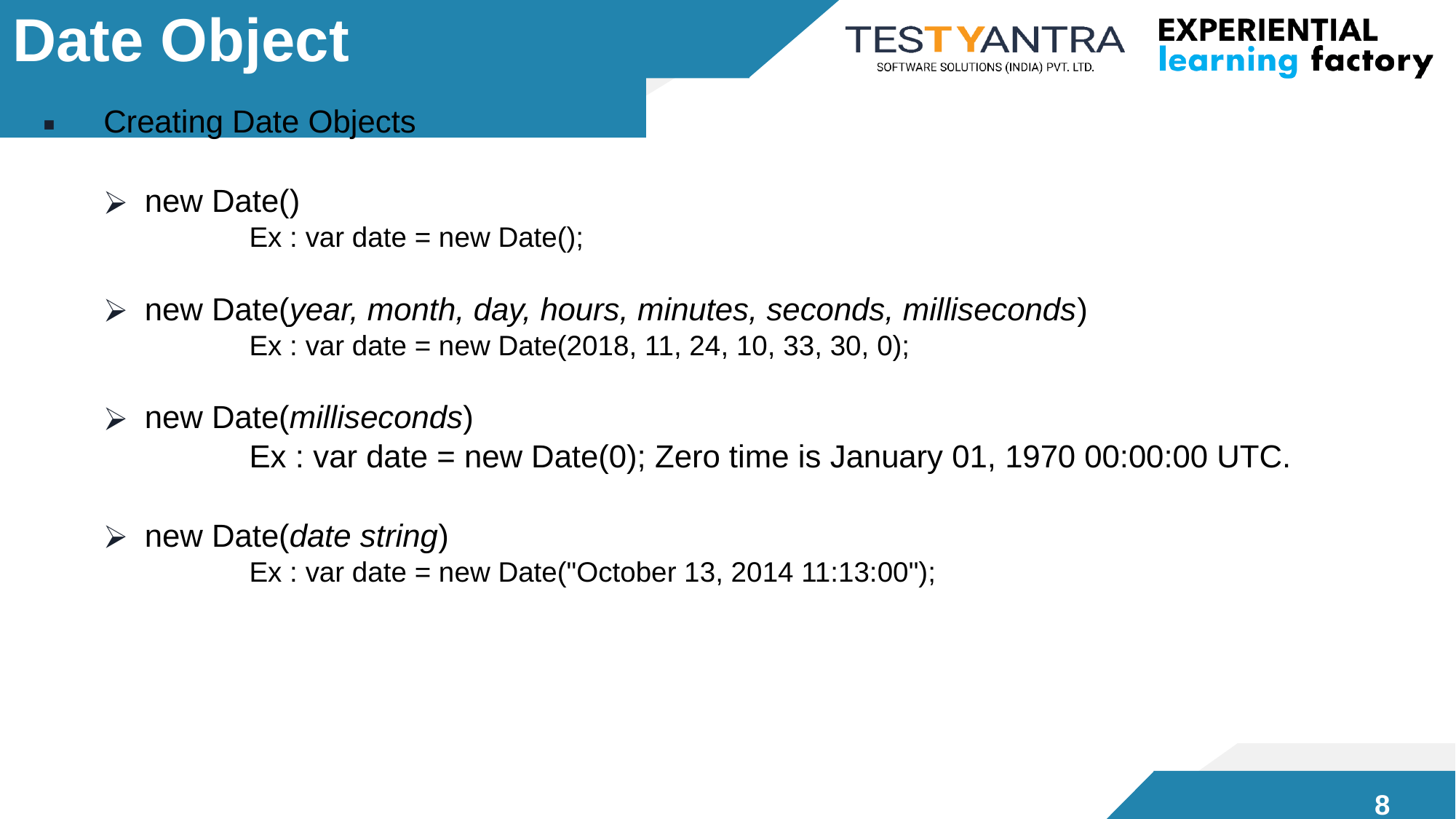

# Date Object
Creating Date Objects

new Date()
Ex : var date = new Date();

new Date(year, month, day, hours, minutes, seconds, milliseconds)
Ex : var date = new Date(2018, 11, 24, 10, 33, 30, 0);

new Date(milliseconds)
Ex : var date = new Date(0); Zero time is January 01, 1970 00:00:00 UTC.

new Date(date string)
Ex : var date = new Date("October 13, 2014 11:13:00");
8